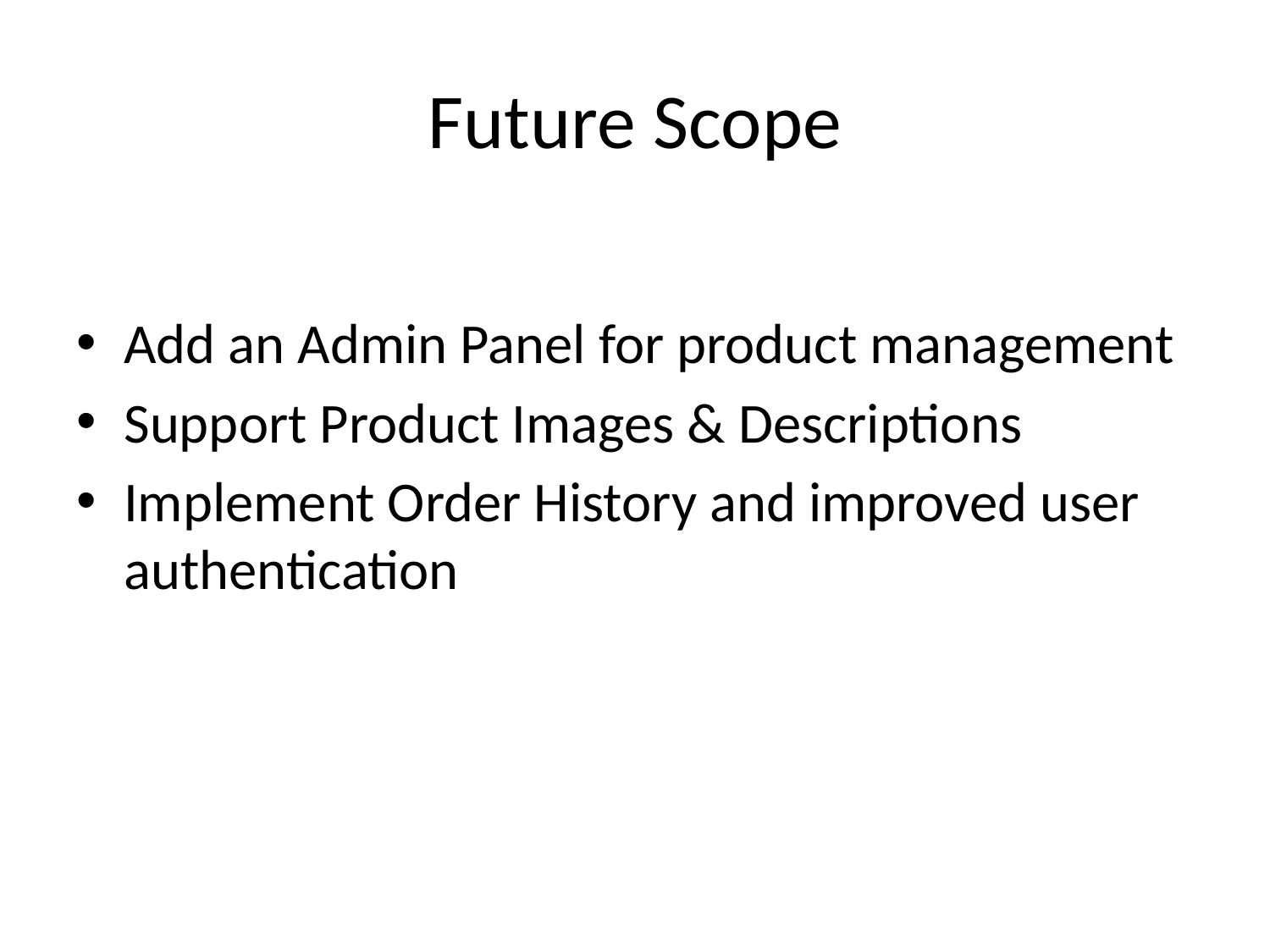

# Future Scope

Add an Admin Panel for product management
Support Product Images & Descriptions
Implement Order History and improved user authentication